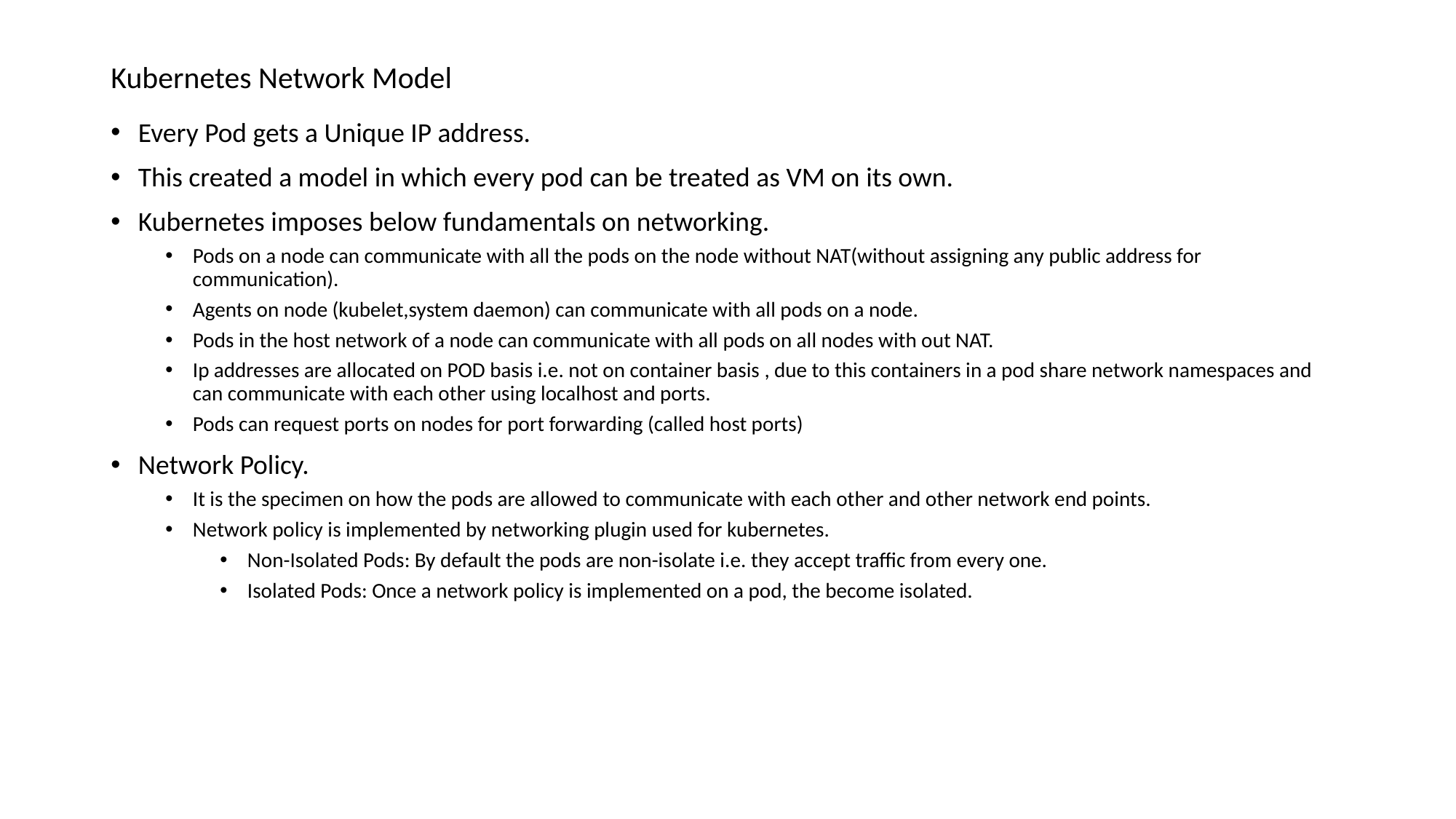

# Kubernetes Network Model
Every Pod gets a Unique IP address.
This created a model in which every pod can be treated as VM on its own.
Kubernetes imposes below fundamentals on networking.
Pods on a node can communicate with all the pods on the node without NAT(without assigning any public address for communication).
Agents on node (kubelet,system daemon) can communicate with all pods on a node.
Pods in the host network of a node can communicate with all pods on all nodes with out NAT.
Ip addresses are allocated on POD basis i.e. not on container basis , due to this containers in a pod share network namespaces and can communicate with each other using localhost and ports.
Pods can request ports on nodes for port forwarding (called host ports)
Network Policy.
It is the specimen on how the pods are allowed to communicate with each other and other network end points.
Network policy is implemented by networking plugin used for kubernetes.
Non-Isolated Pods: By default the pods are non-isolate i.e. they accept traffic from every one.
Isolated Pods: Once a network policy is implemented on a pod, the become isolated.